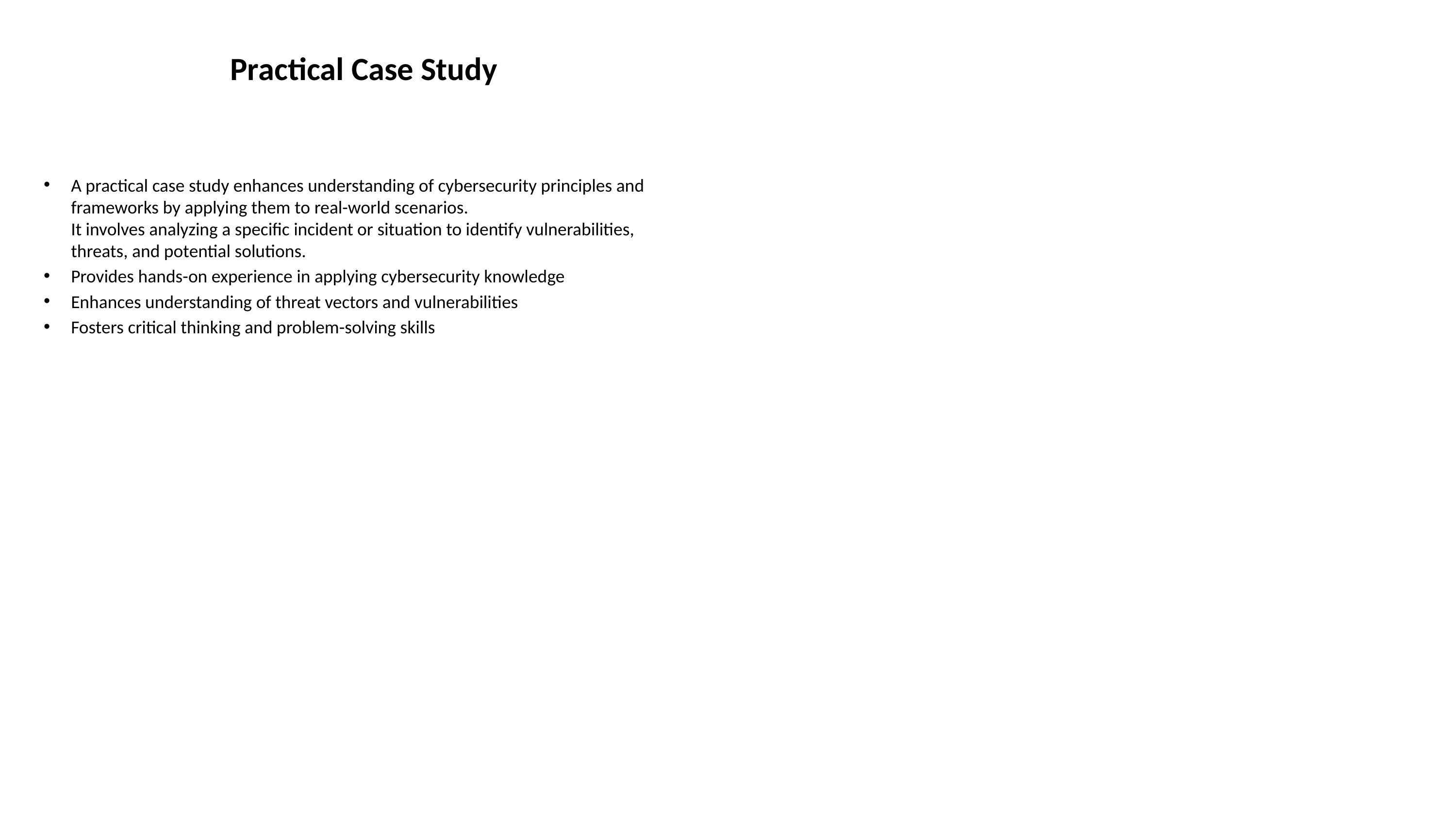

# Practical Case Study

A practical case study enhances understanding of cybersecurity principles and frameworks by applying them to real-world scenarios.
It involves analyzing a specific incident or situation to identify vulnerabilities, threats, and potential solutions.
Provides hands-on experience in applying cybersecurity knowledge
Enhances understanding of threat vectors and vulnerabilities
Fosters critical thinking and problem-solving skills